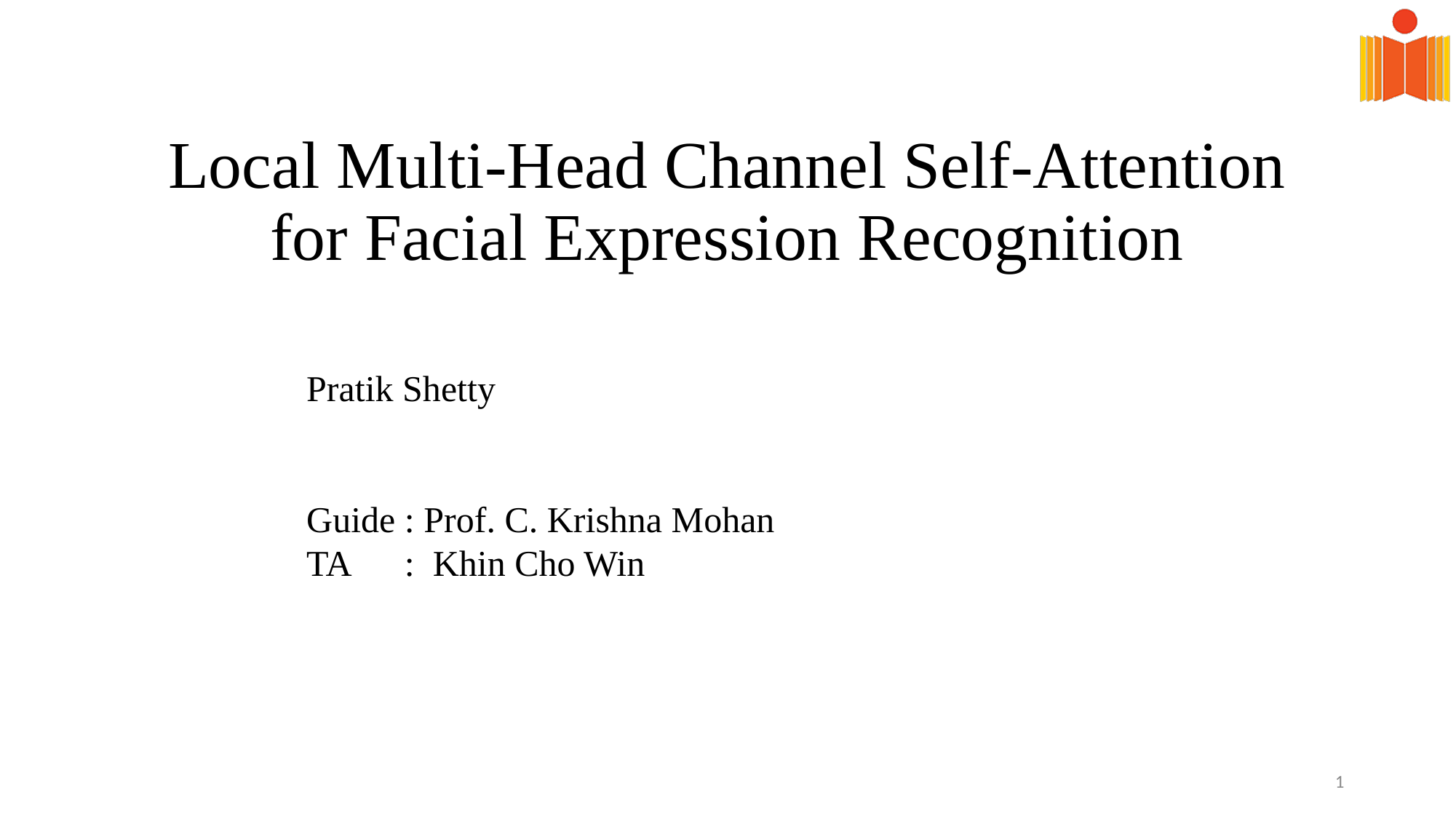

# Local Multi-Head Channel Self-Attention for Facial Expression Recognition
Pratik Shetty

Guide : Prof. C. Krishna Mohan
TA      :  Khin Cho Win

1